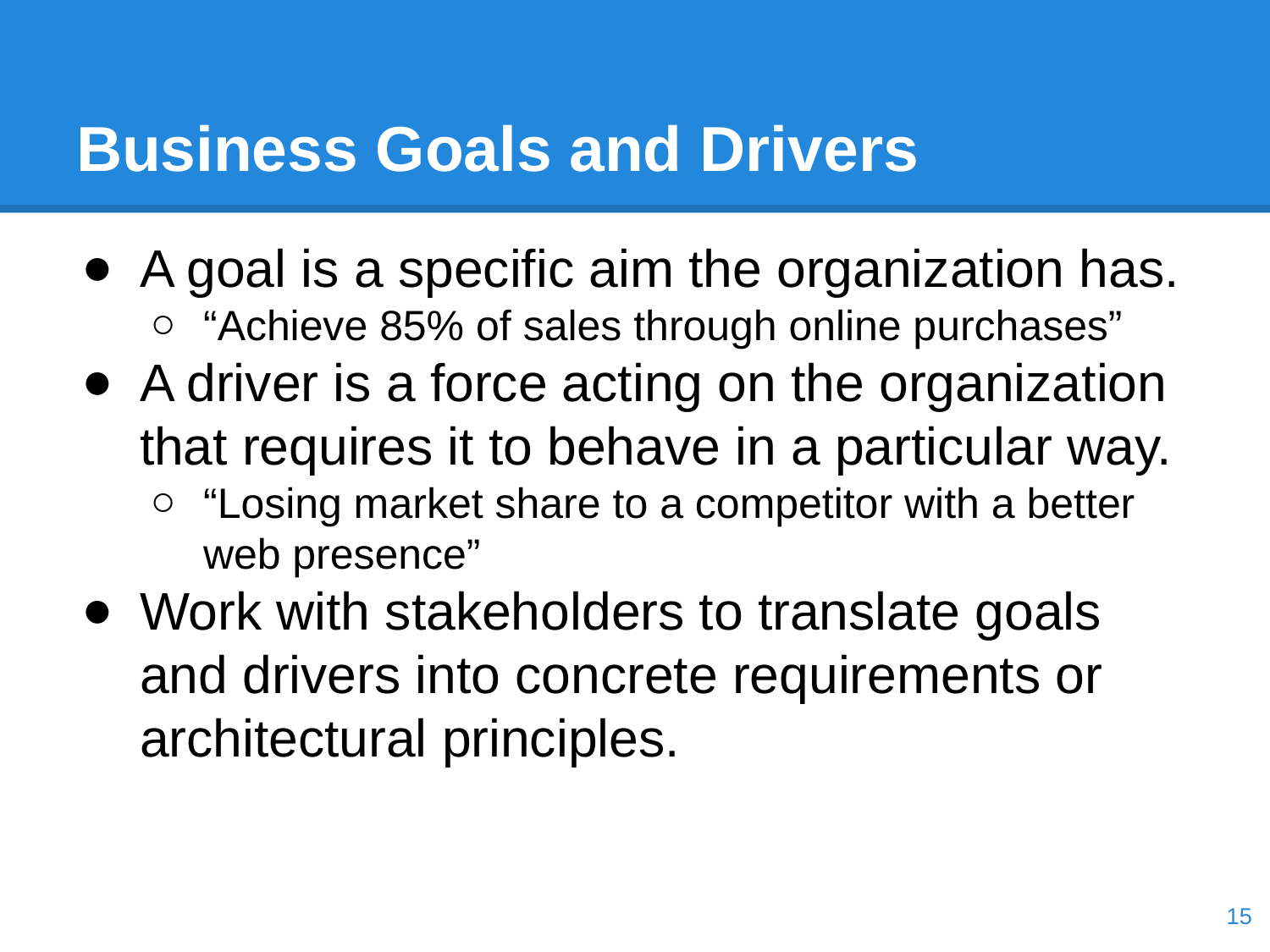

# Business Goals and Drivers
A goal is a specific aim the organization has.
“Achieve 85% of sales through online purchases”
A driver is a force acting on the organization that requires it to behave in a particular way.
“Losing market share to a competitor with a better web presence”
Work with stakeholders to translate goals and drivers into concrete requirements or architectural principles.
15